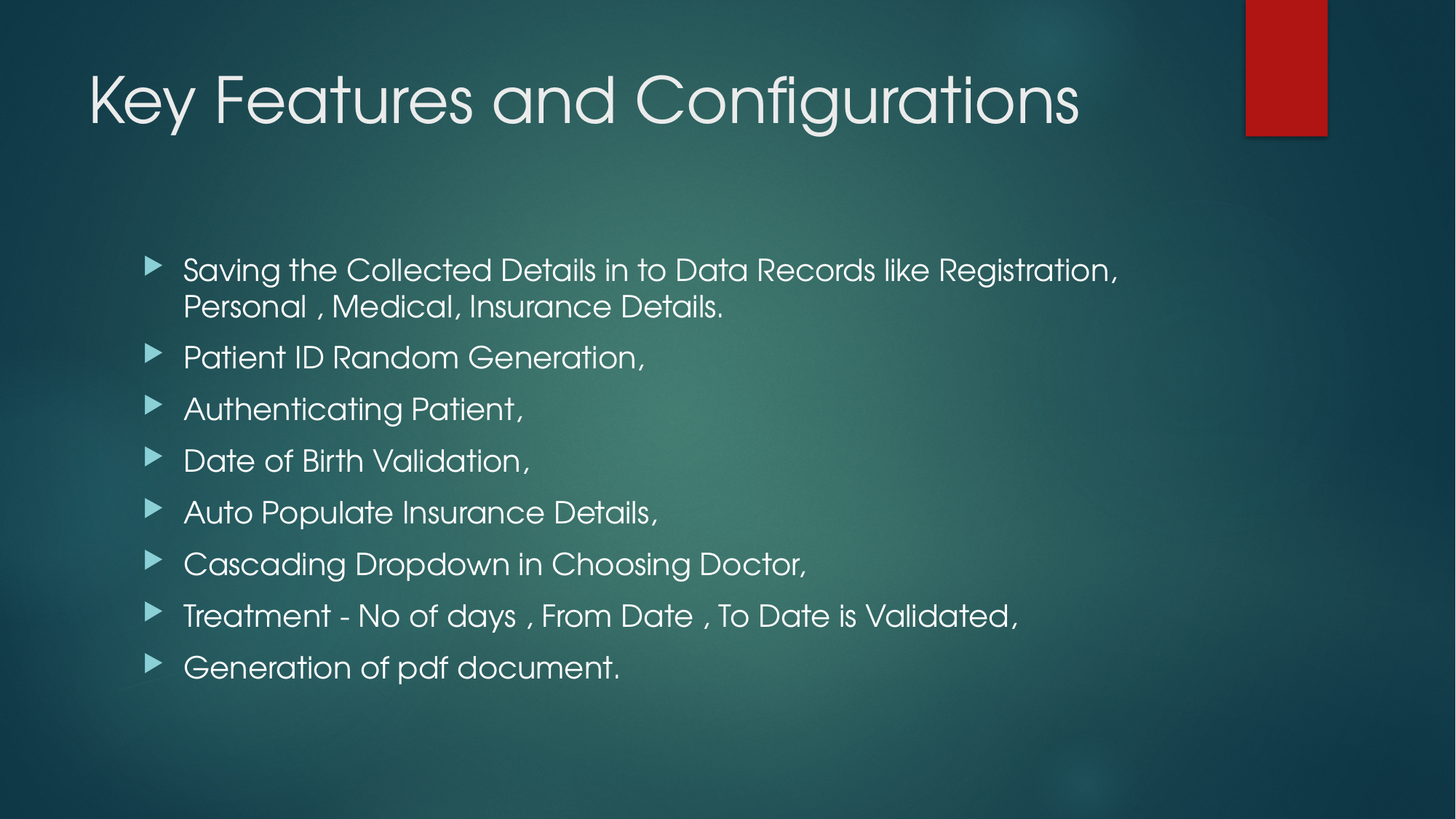

# Key Features and Configurations
Saving the Collected Details in to Data Records like Registration, Personal , Medical, Insurance Details.
Patient ID Random Generation,
Authenticating Patient,
Date of Birth Validation,
Auto Populate Insurance Details,
Cascading Dropdown in Choosing Doctor,
Treatment - No of days , From Date , To Date is Validated,
Generation of pdf document.